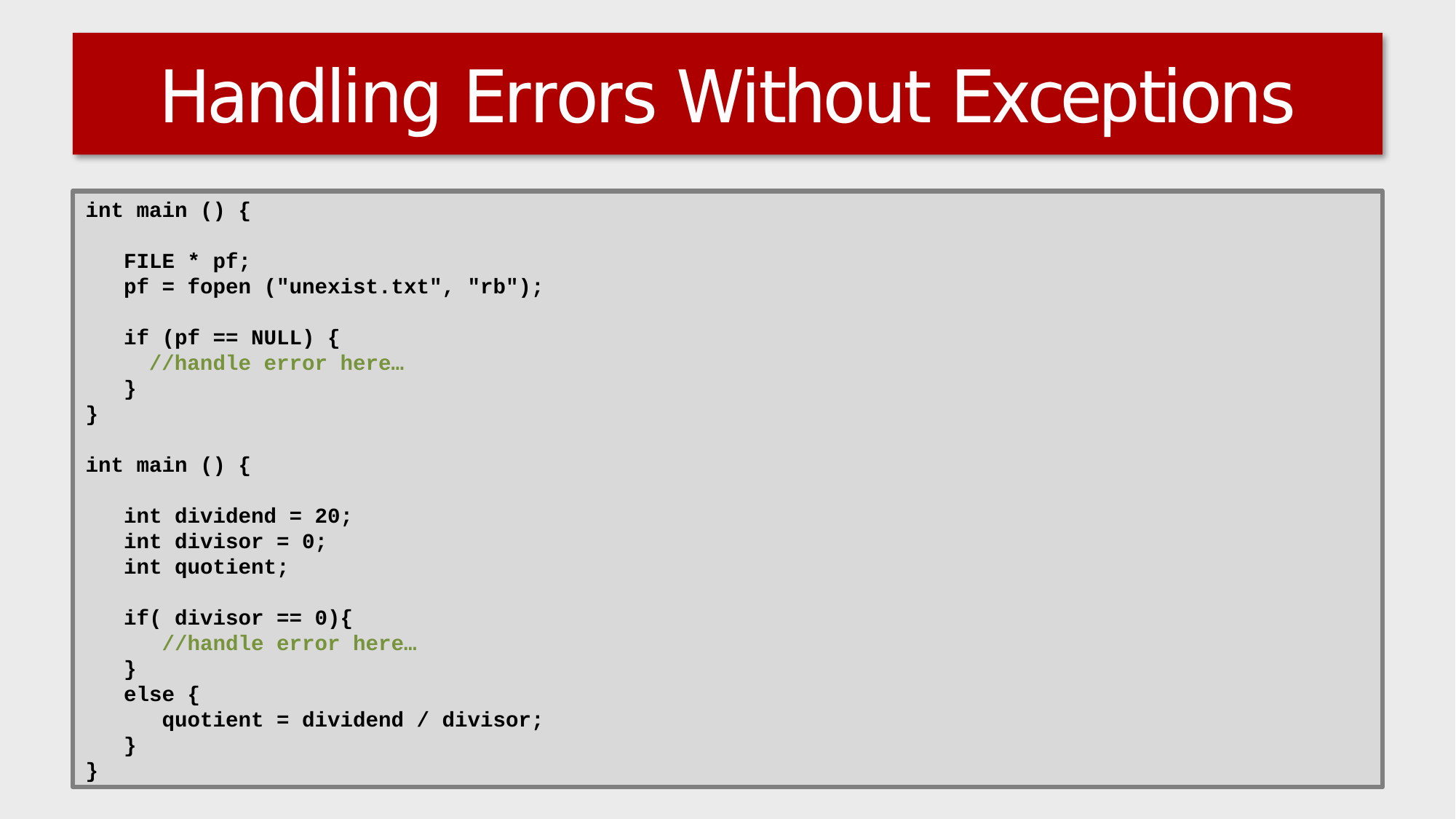

# Handling Errors Without Exceptions
int main () {

   FILE * pf;
   pf = fopen ("unexist.txt", "rb");

   if (pf == NULL) {
     //handle error here…
   }
}

int main () {

   int dividend = 20;
   int divisor = 0;
   int quotient;

   if( divisor == 0){
      //handle error here…
   }
   else {
      quotient = dividend / divisor;
   }
}